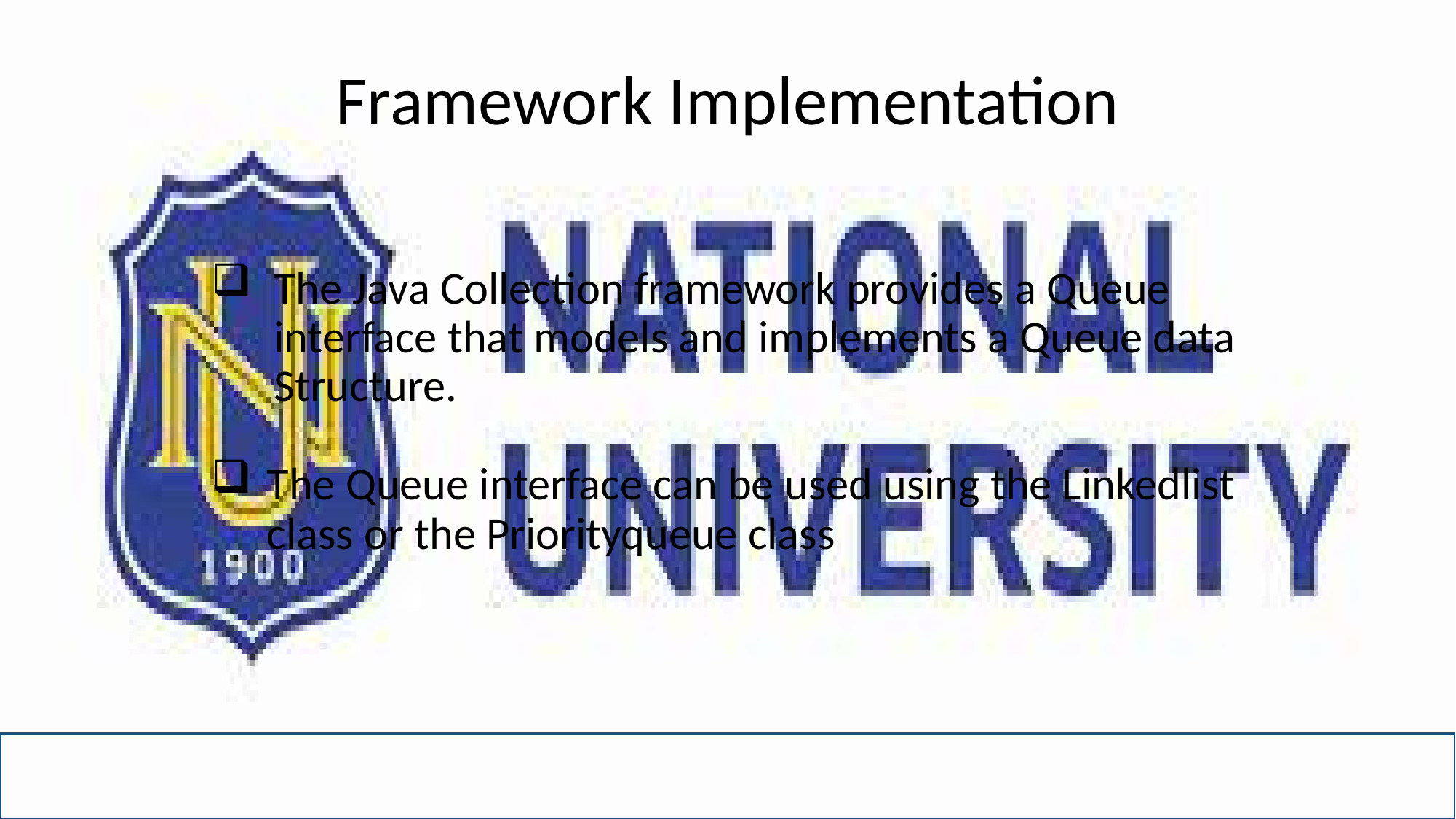

# Framework Implementation

The Java Collection framework provides a Queue interface that models and implements a Queue data Structure.

The Queue interface can be used using the Linkedlist class or the Priorityqueue class